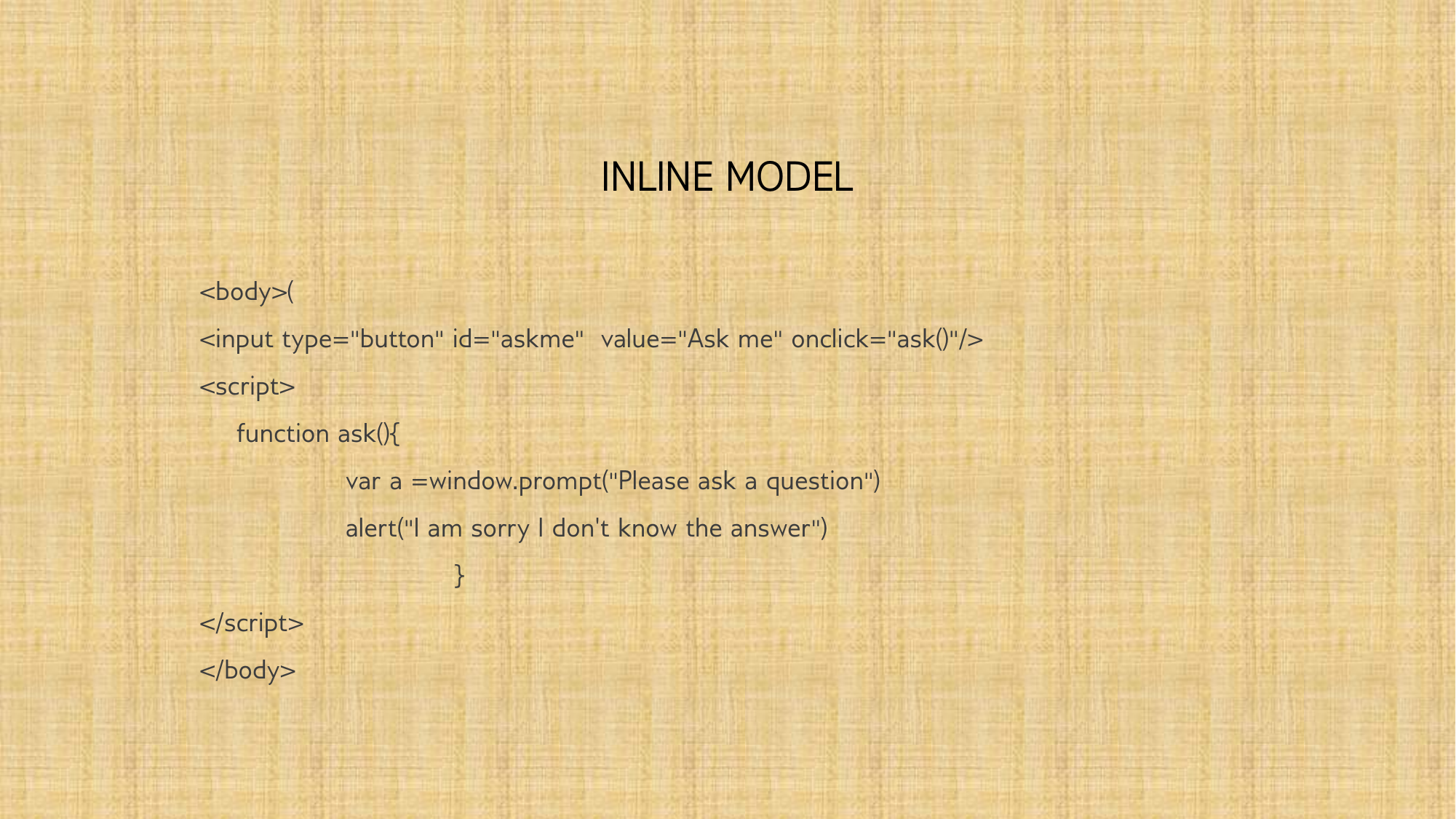

# Inline Model
<body>(
<input type="button" id="askme"  value="Ask me" onclick="ask()"/>
<script>
	function ask(){
		var a =window.prompt("Please ask a question")
		alert("I am sorry I don't know the answer")
			}
</script>
</body>
Veena Suresh,PESU